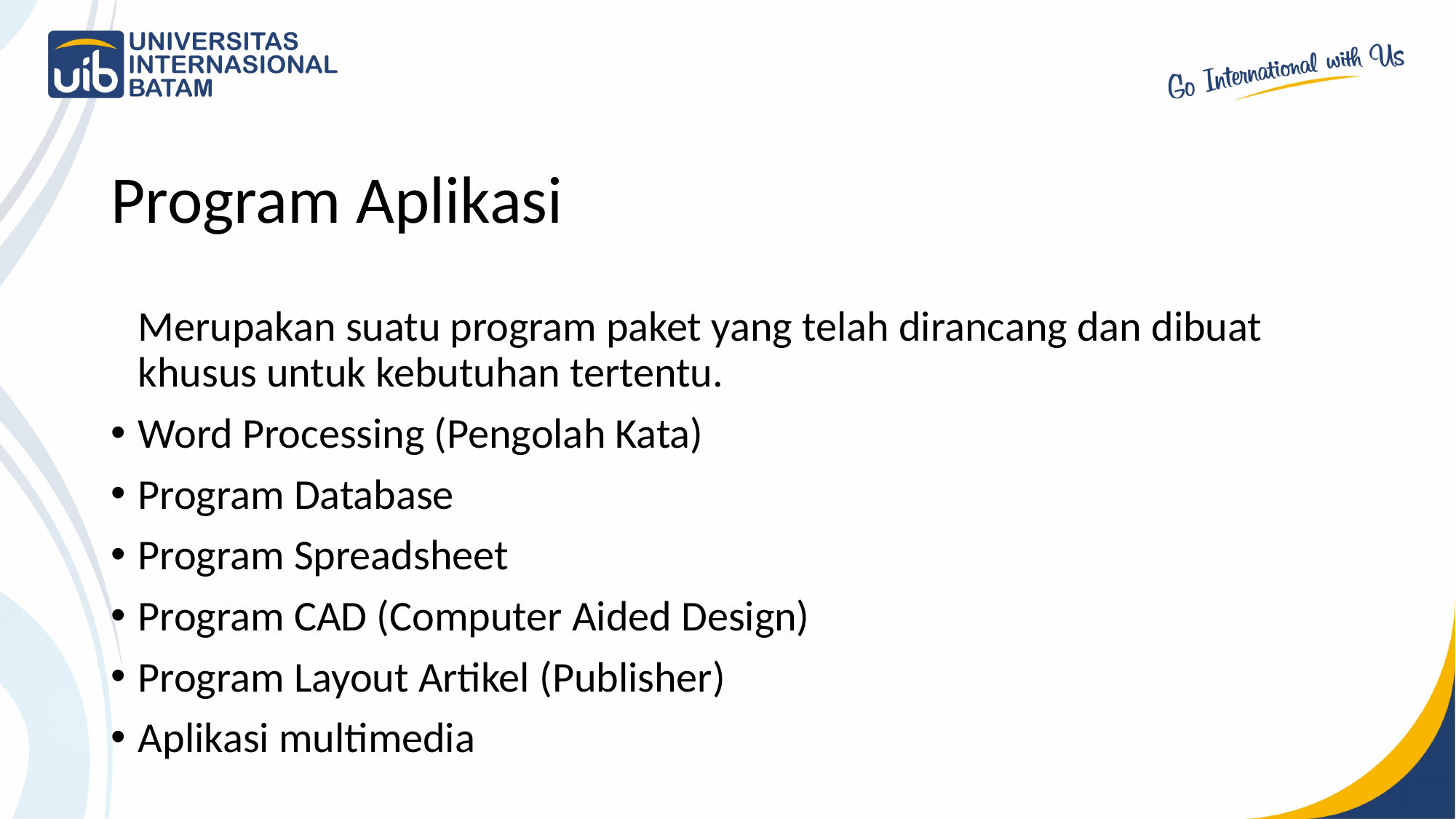

# Program Aplikasi
	Merupakan suatu program paket yang telah dirancang dan dibuat khusus untuk kebutuhan tertentu.
Word Processing (Pengolah Kata)
Program Database
Program Spreadsheet
Program CAD (Computer Aided Design)
Program Layout Artikel (Publisher)
Aplikasi multimedia